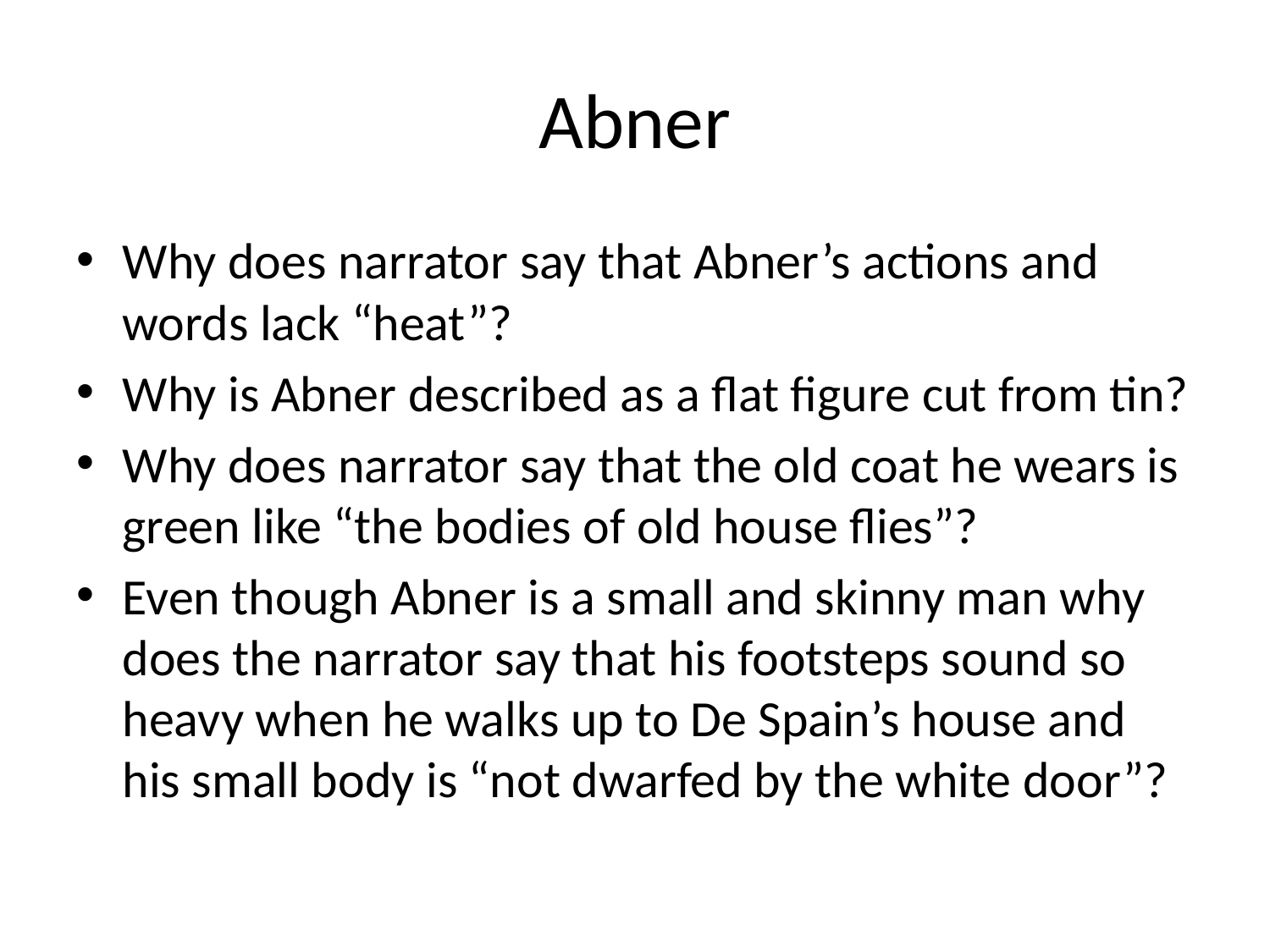

# Abner
Why does narrator say that Abner’s actions and words lack “heat”?
Why is Abner described as a flat figure cut from tin?
Why does narrator say that the old coat he wears is green like “the bodies of old house flies”?
Even though Abner is a small and skinny man why does the narrator say that his footsteps sound so heavy when he walks up to De Spain’s house and his small body is “not dwarfed by the white door”?